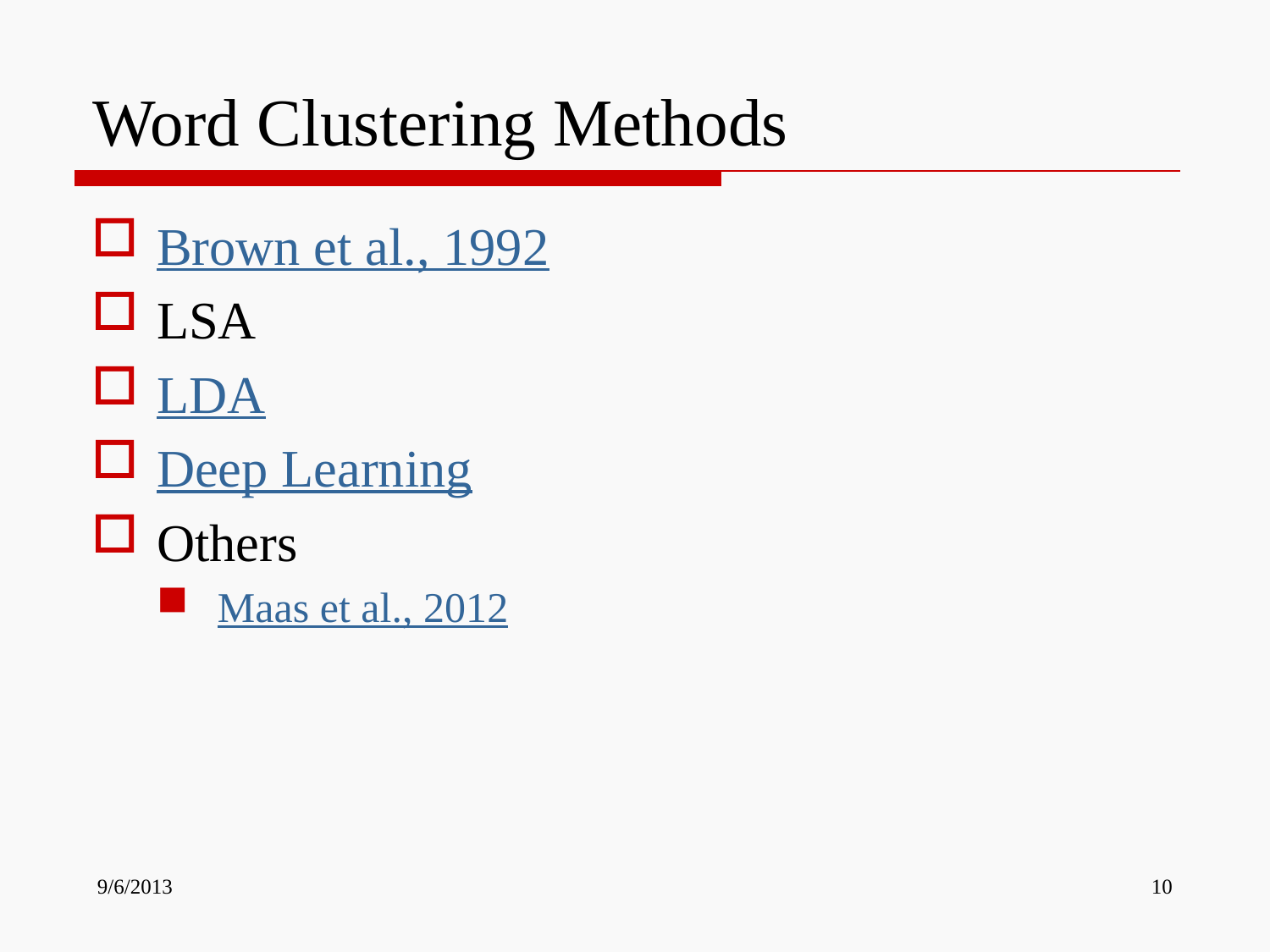

# Word Clustering Methods
Brown et al., 1992
LSA
LDA
Deep Learning
Others
Maas et al., 2012
9/6/2013
10